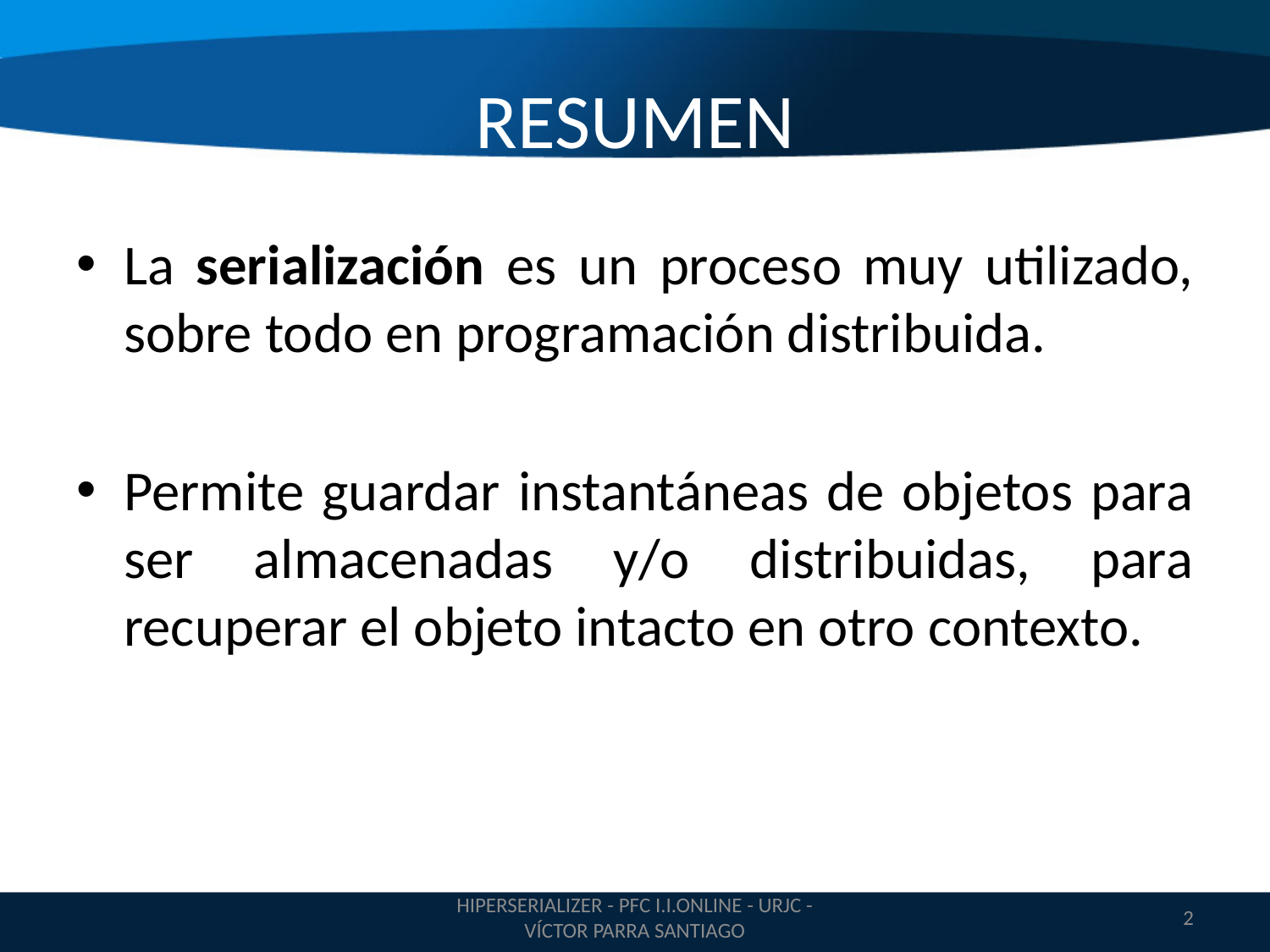

# RESUMEN
La serialización es un proceso muy utilizado, sobre todo en programación distribuida.

Permite guardar instantáneas de objetos para ser almacenadas y/o distribuidas, para recuperar el objeto intacto en otro contexto.
HIPERSERIALIZER - PFC I.I.ONLINE - URJC - VÍCTOR PARRA SANTIAGO
2